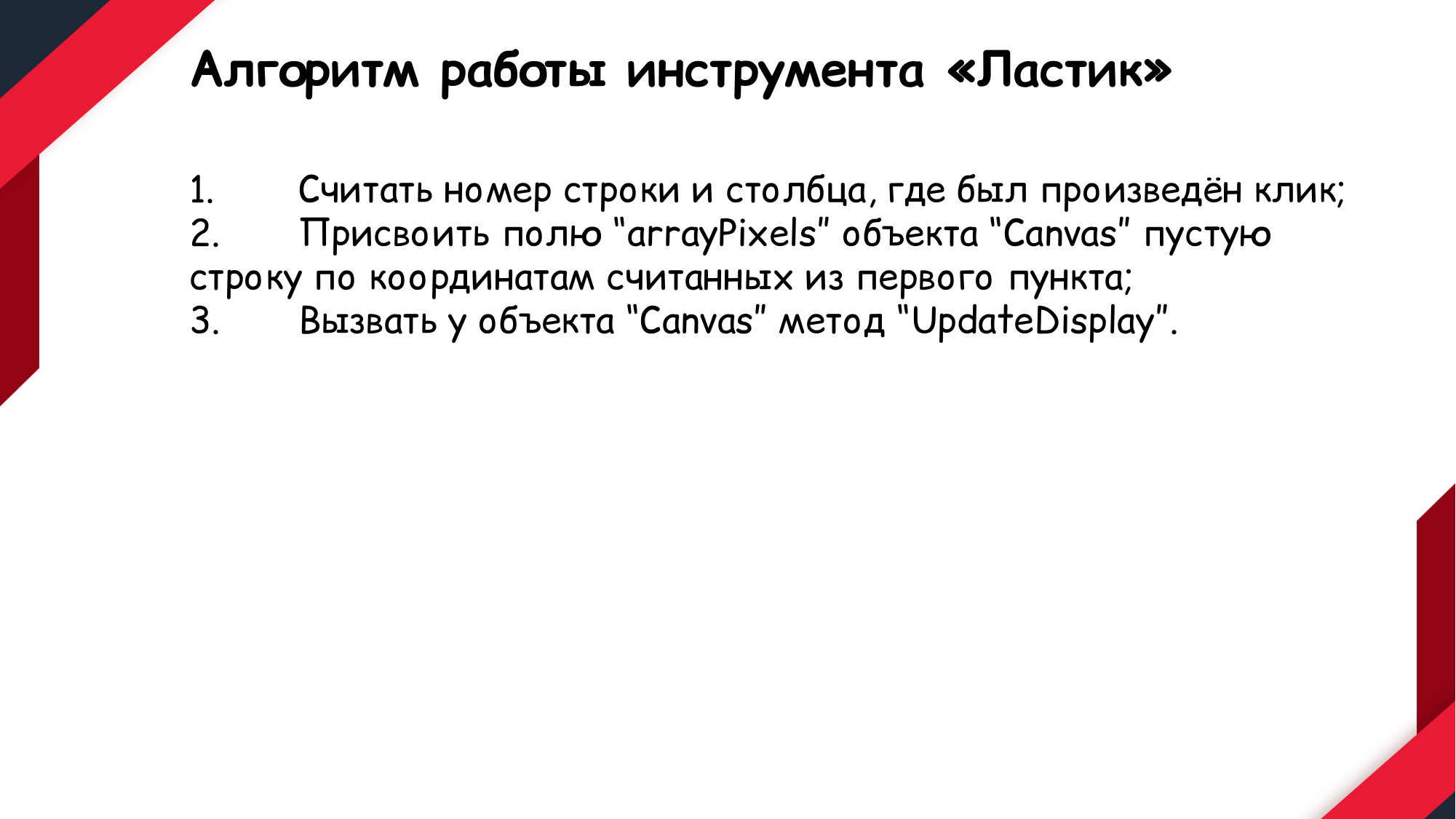

# Алгоритм работы инструмента «Ластик»
1.	Считать номер строки и столбца, где был произведён клик;
2.	Присвоить полю “arrayPixels” объекта “Canvas” пустую строку по координатам считанных из первого пункта;
3.	Вызвать у объекта “Canvas” метод “UpdateDisplay”.